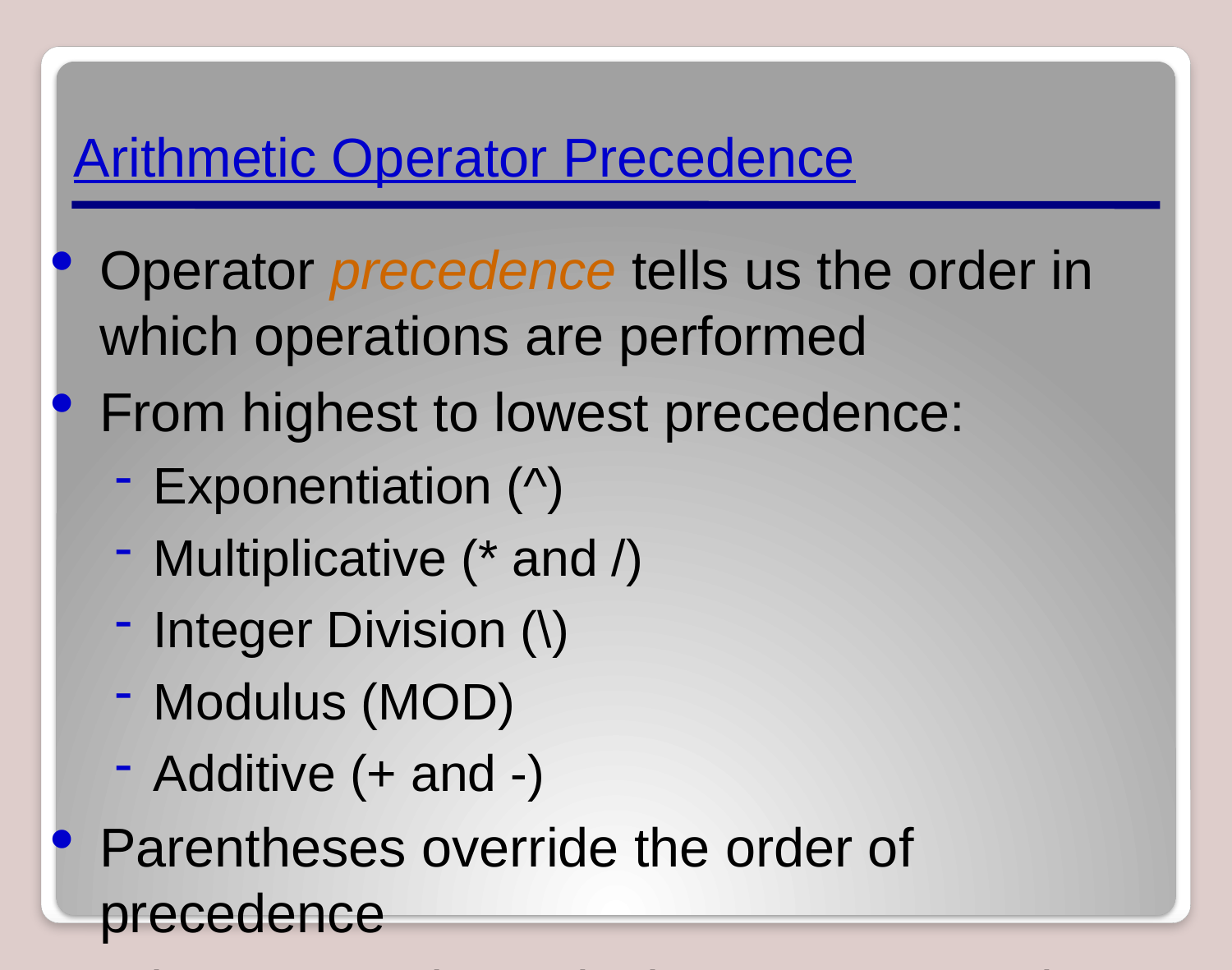

Arithmetic Operator Precedence
Operator precedence tells us the order in which operations are performed
From highest to lowest precedence:
Exponentiation (^)
Multiplicative (* and /)
Integer Division (\)
Modulus (MOD)
Additive (+ and -)
Parentheses override the order of precedence
Where precedence is the same, operations occur from left to right